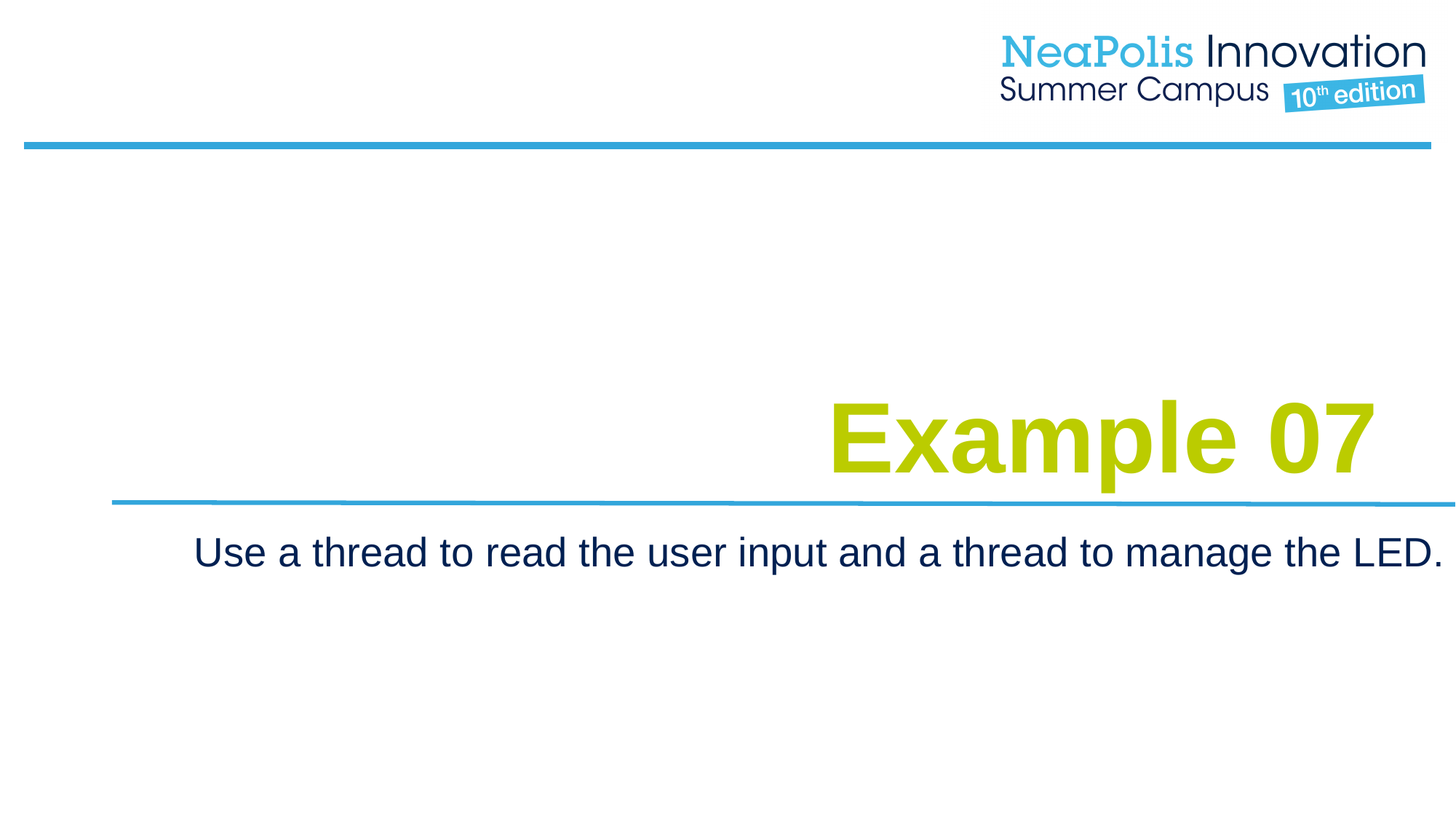

Example 07
Use a thread to read the user input and a thread to manage the LED.